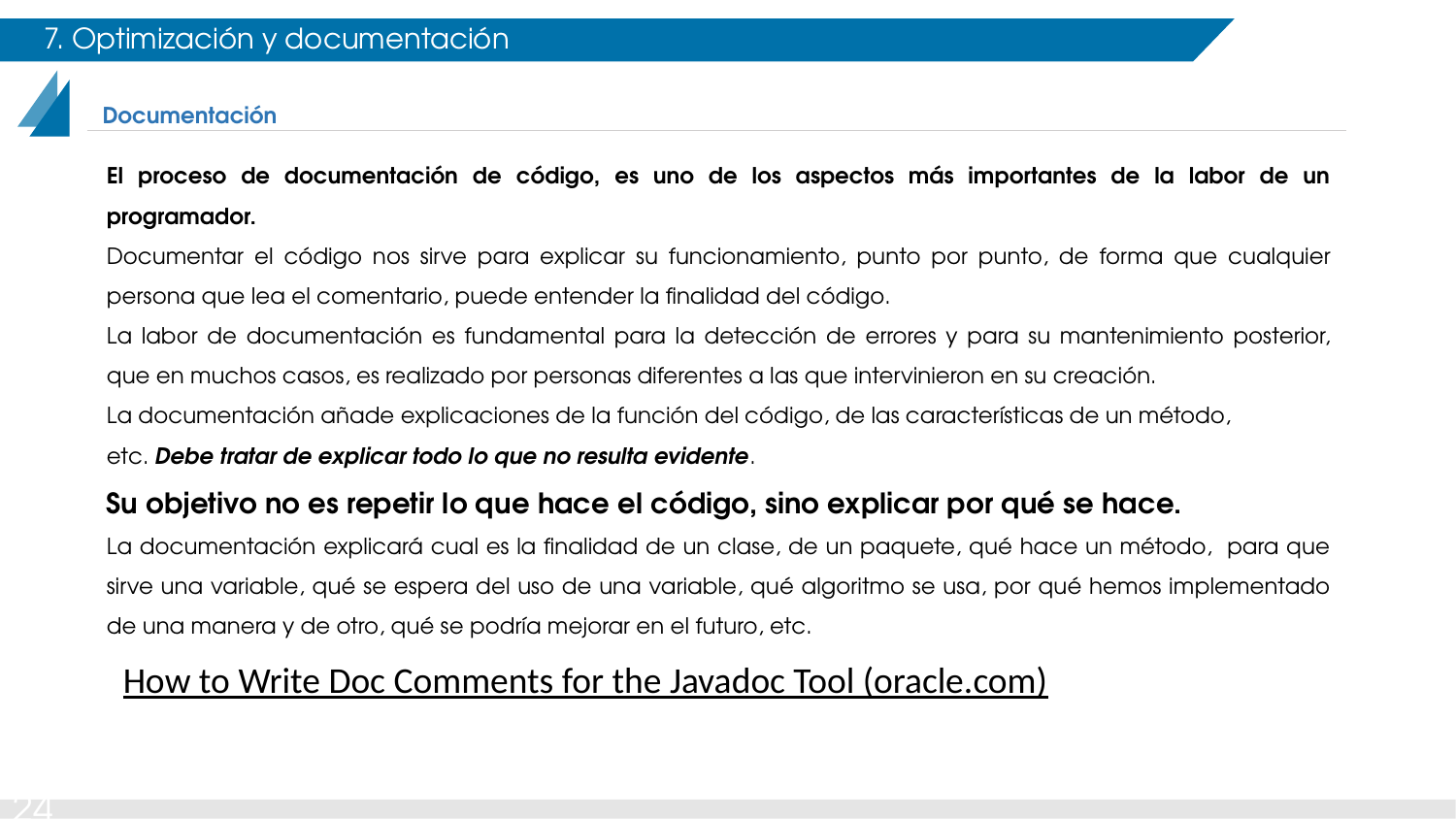

# 7. Optimización y documentación

Documentación
El proceso de documentación de código, es uno de los aspectos más importantes de la labor de un programador.
Documentar el código nos sirve para explicar su funcionamiento, punto por punto, de forma que cualquier persona que lea el comentario, puede entender la finalidad del código.
La labor de documentación es fundamental para la detección de errores y para su mantenimiento posterior, que en muchos casos, es realizado por personas diferentes a las que intervinieron en su creación.
La documentación añade explicaciones de la función del código, de las características de un método,
etc. Debe tratar de explicar todo lo que no resulta evidente.
Su objetivo no es repetir lo que hace el código, sino explicar por qué se hace.
La documentación explicará cual es la finalidad de un clase, de un paquete, qué hace un método,  para que sirve una variable, qué se espera del uso de una variable, qué algoritmo se usa, por qué hemos implementado de una manera y de otro, qué se podría mejorar en el futuro, etc.
How to Write Doc Comments for the Javadoc Tool (oracle.com)
24